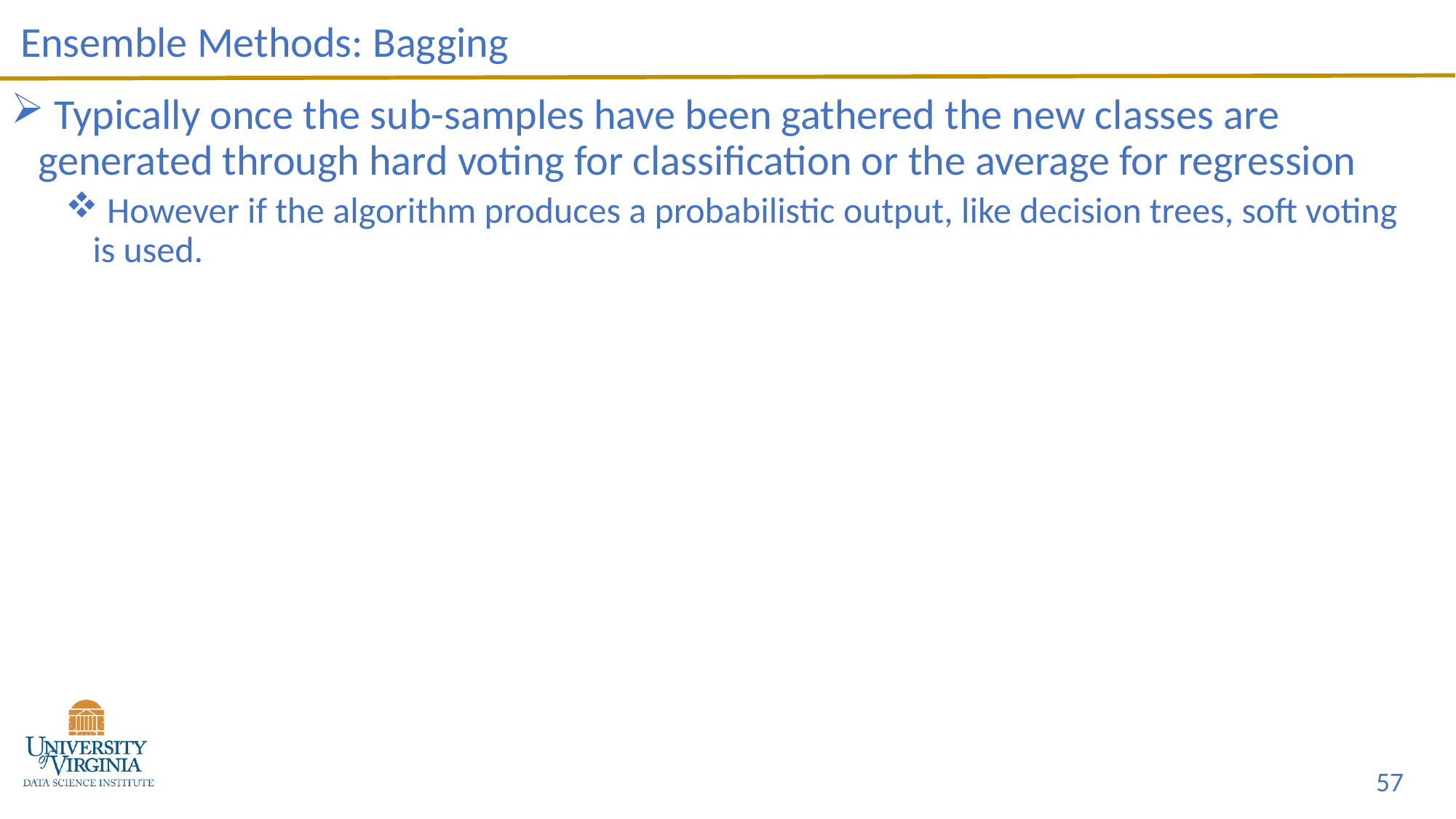

# Ensemble Methods: Bagging
 Typically once the sub-samples have been gathered the new classes are generated through hard voting for classification or the average for regression
 However if the algorithm produces a probabilistic output, like decision trees, soft voting is used.

57